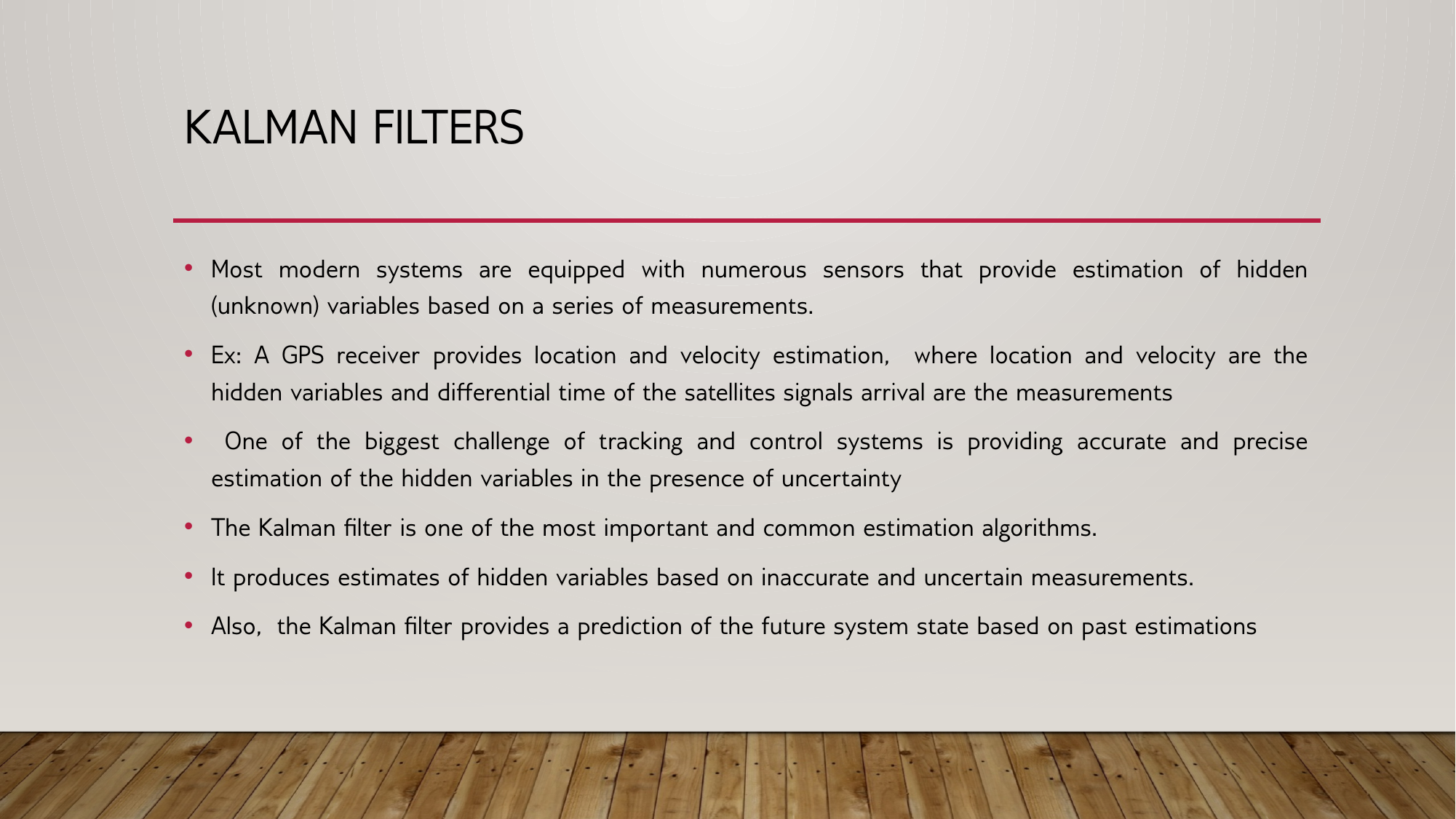

# Kalman filters
Most modern systems are equipped with numerous sensors that provide estimation of hidden (unknown) variables based on a series of measurements.
Ex: A GPS receiver provides location and velocity estimation,  where location and velocity are the hidden variables and differential time of the satellites signals arrival are the measurements
 One of the biggest challenge of tracking and control systems is providing accurate and precise estimation of the hidden variables in the presence of uncertainty
The Kalman filter is one of the most important and common estimation algorithms.
It produces estimates of hidden variables based on inaccurate and uncertain measurements.
Also,  the Kalman filter provides a prediction of the future system state based on past estimations